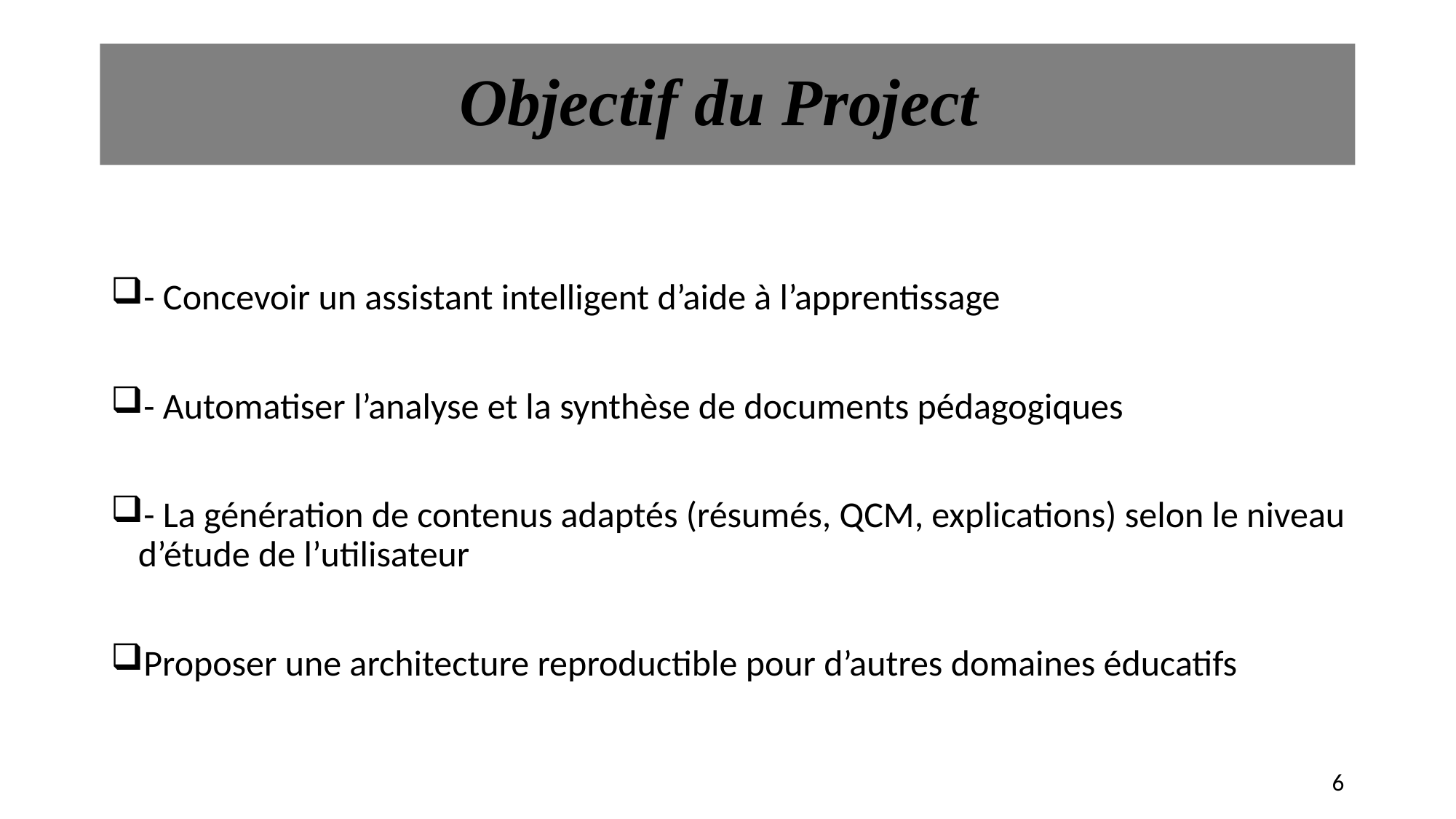

# Objectif du Project

- Concevoir un assistant intelligent d’aide à l’apprentissage

- Automatiser l’analyse et la synthèse de documents pédagogiques

- La génération de contenus adaptés (résumés, QCM, explications) selon le niveau d’étude de l’utilisateur

Proposer une architecture reproductible pour d’autres domaines éducatifs

6